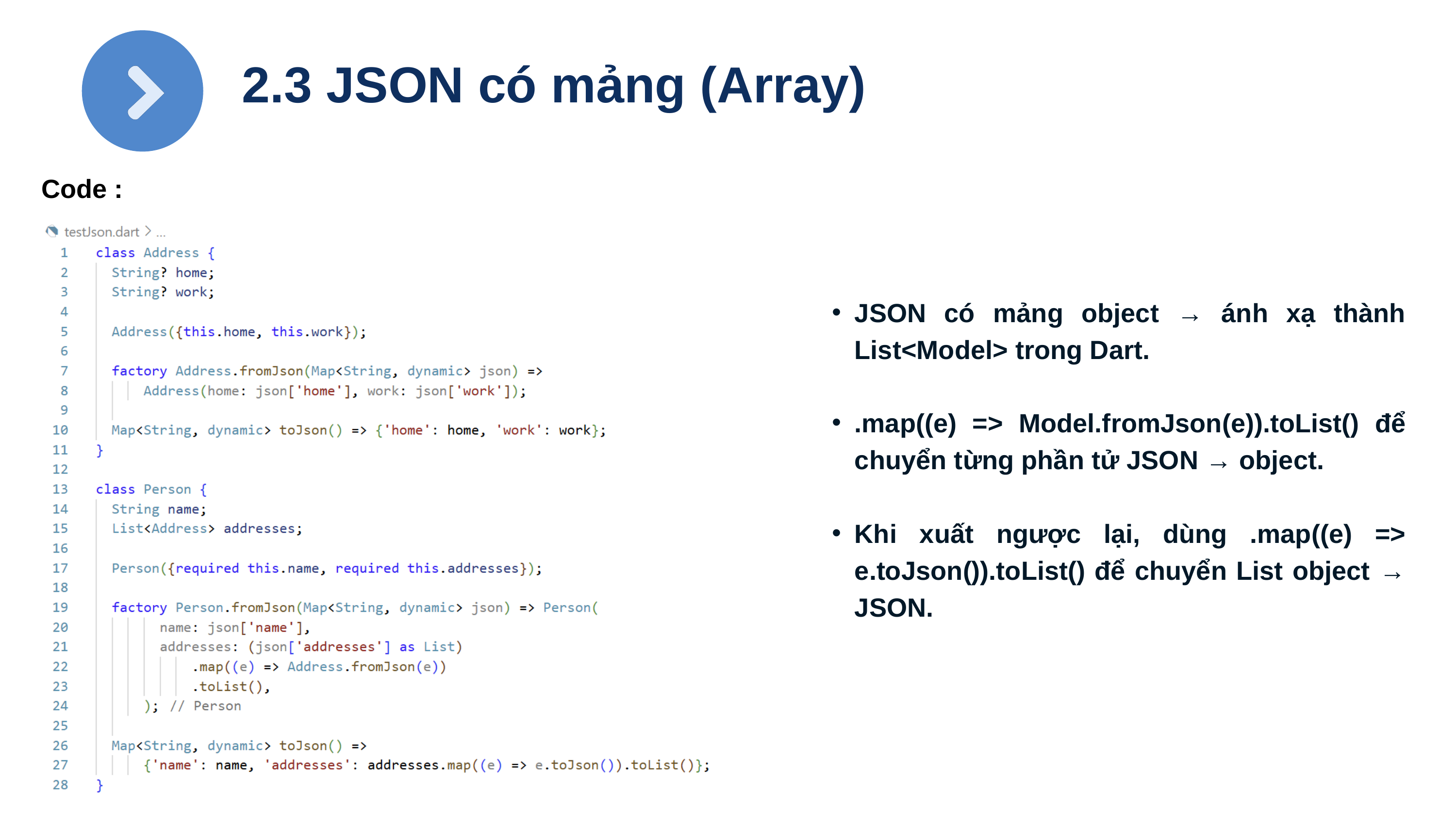

2.3 JSON có mảng (Array)

Code :

JSON có mảng object → ánh xạ thành List<Model> trong Dart.

.map((e) => Model.fromJson(e)).toList() để chuyển từng phần tử JSON → object.

Khi xuất ngược lại, dùng .map((e) => e.toJson()).toList() để chuyển List object → JSON.